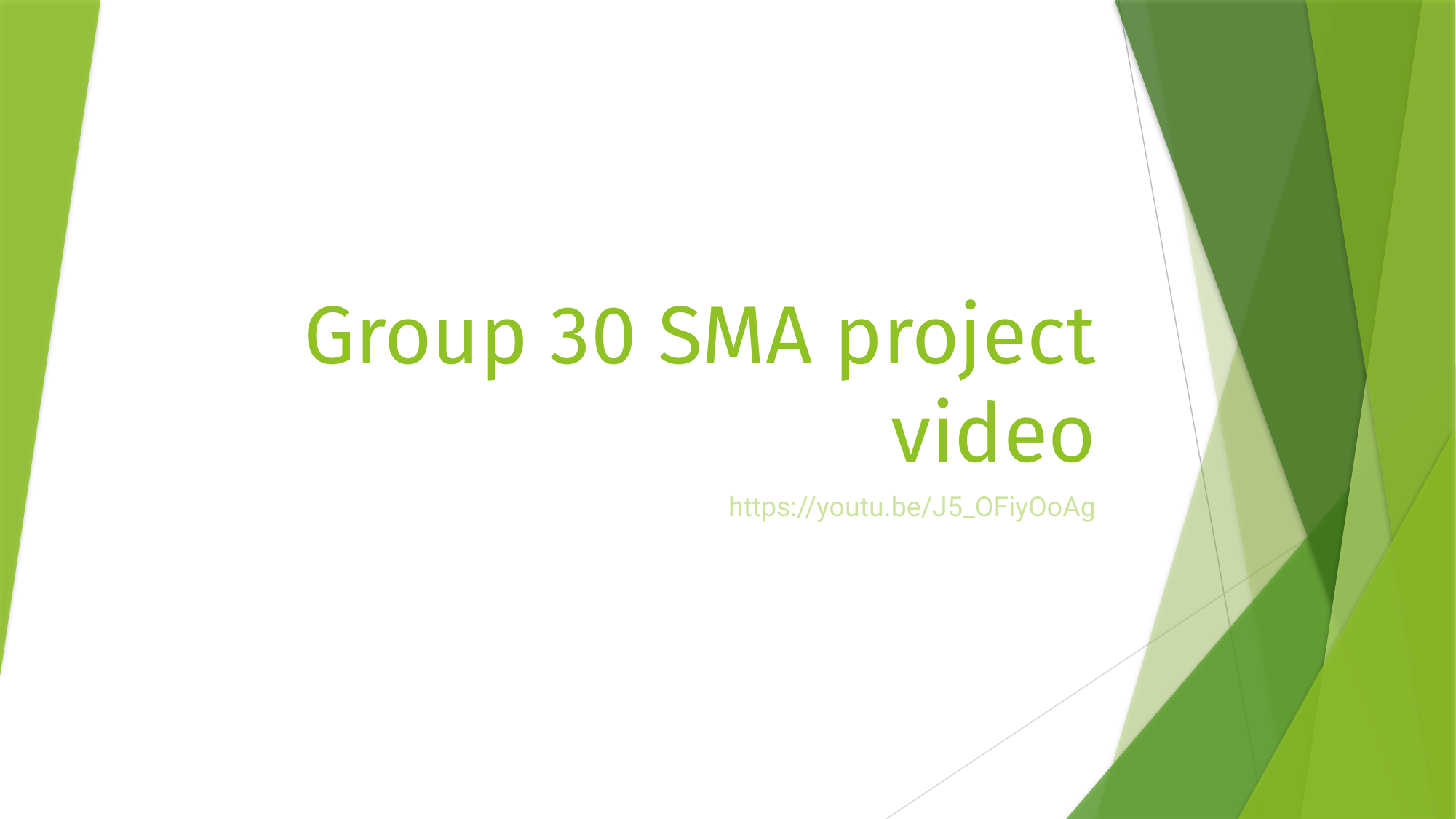

# Group 30 SMA project video
https://youtu.be/J5_OFiyOoAg